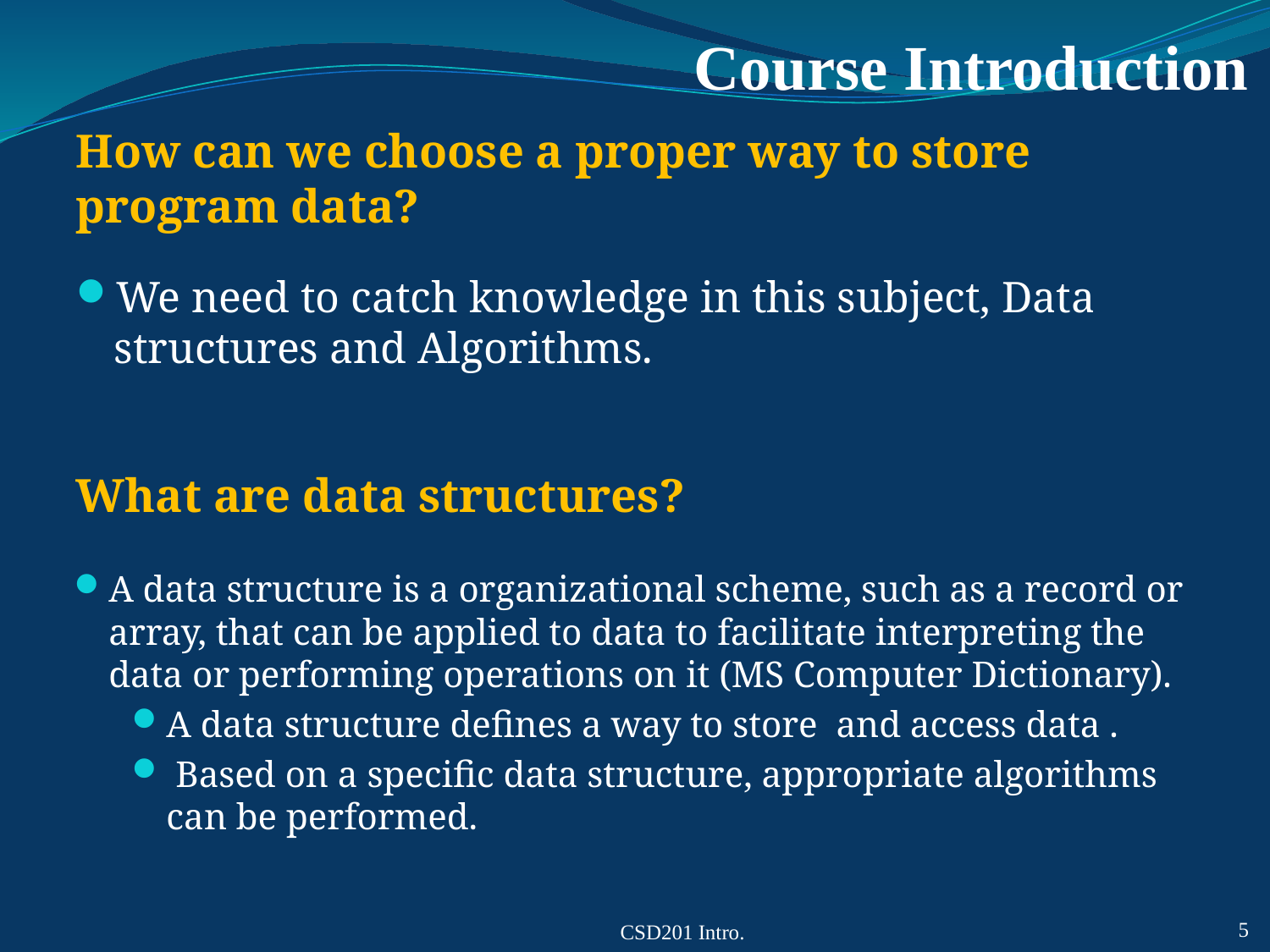

# Course Introduction
How can we choose a proper way to store program data?
We need to catch knowledge in this subject, Data structures and Algorithms.
What are data structures?
A data structure is a organizational scheme, such as a record or array, that can be applied to data to facilitate interpreting the data or performing operations on it (MS Computer Dictionary).
A data structure defines a way to store  and access data .
 Based on a specific data structure, appropriate algorithms can be performed.
CSD201 Intro.
5